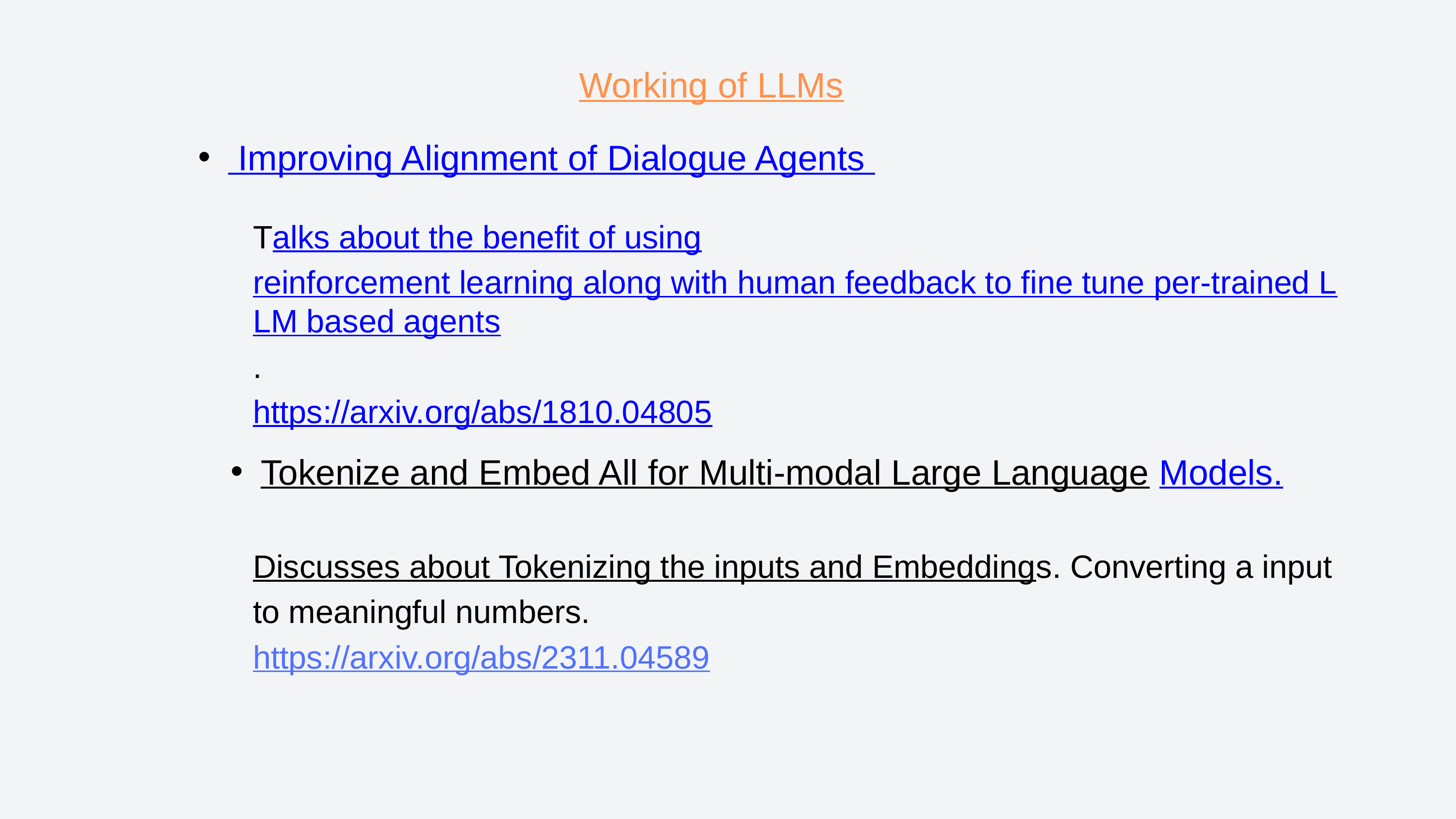

Working of LLMs
 Improving Alignment of Dialogue Agents
Talks about the benefit of using reinforcement learning along with human feedback to fine tune per-trained LLM based agents.
https://arxiv.org/abs/1810.04805
Tokenize and Embed All for Multi-modal Large Language Models.
Discusses about Tokenizing the inputs and Embeddings. Converting a input to meaningful numbers.
https://arxiv.org/abs/2311.04589